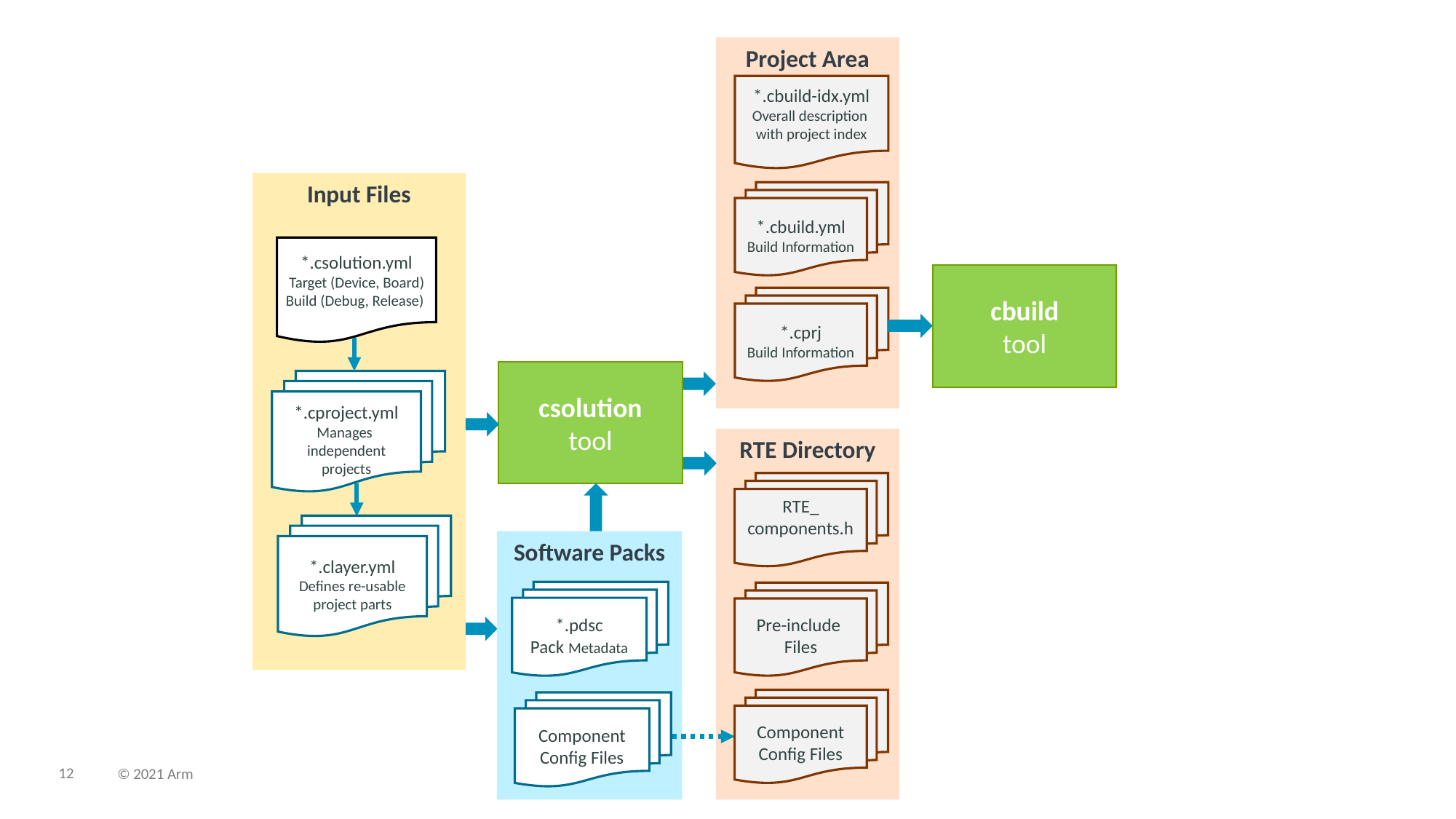

Project Area
*.cbuild-idx.yml
Overall description
with project index
Input Files
*.cbuild.yml
Build Information
*.csolution.yml
Target (Device, Board) Build (Debug, Release)
cbuild
tool
*.cprj
Build Information

csolution
tool
*.cproject.yml
Manages
independent
projects

RTE Directory

RTE_
components.h

*.clayer.yml
Defines re-usable project parts
Software Packs
*.pdsc
Pack Metadata
Pre-include
Files

Component
Config Files
Component
Config Files